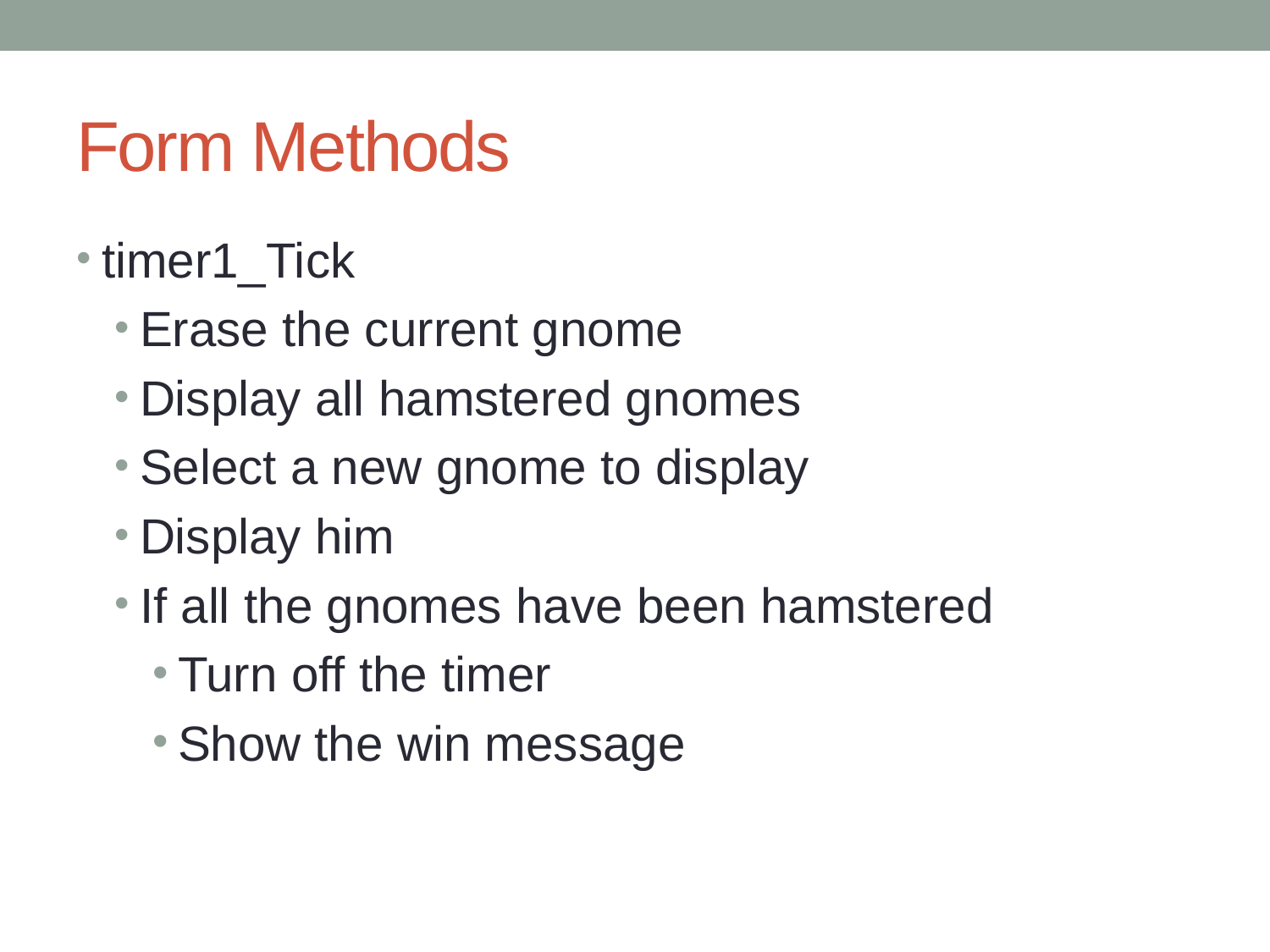

# Form Methods
timer1_Tick
Erase the current gnome
Display all hamstered gnomes
Select a new gnome to display
Display him
If all the gnomes have been hamstered
Turn off the timer
Show the win message